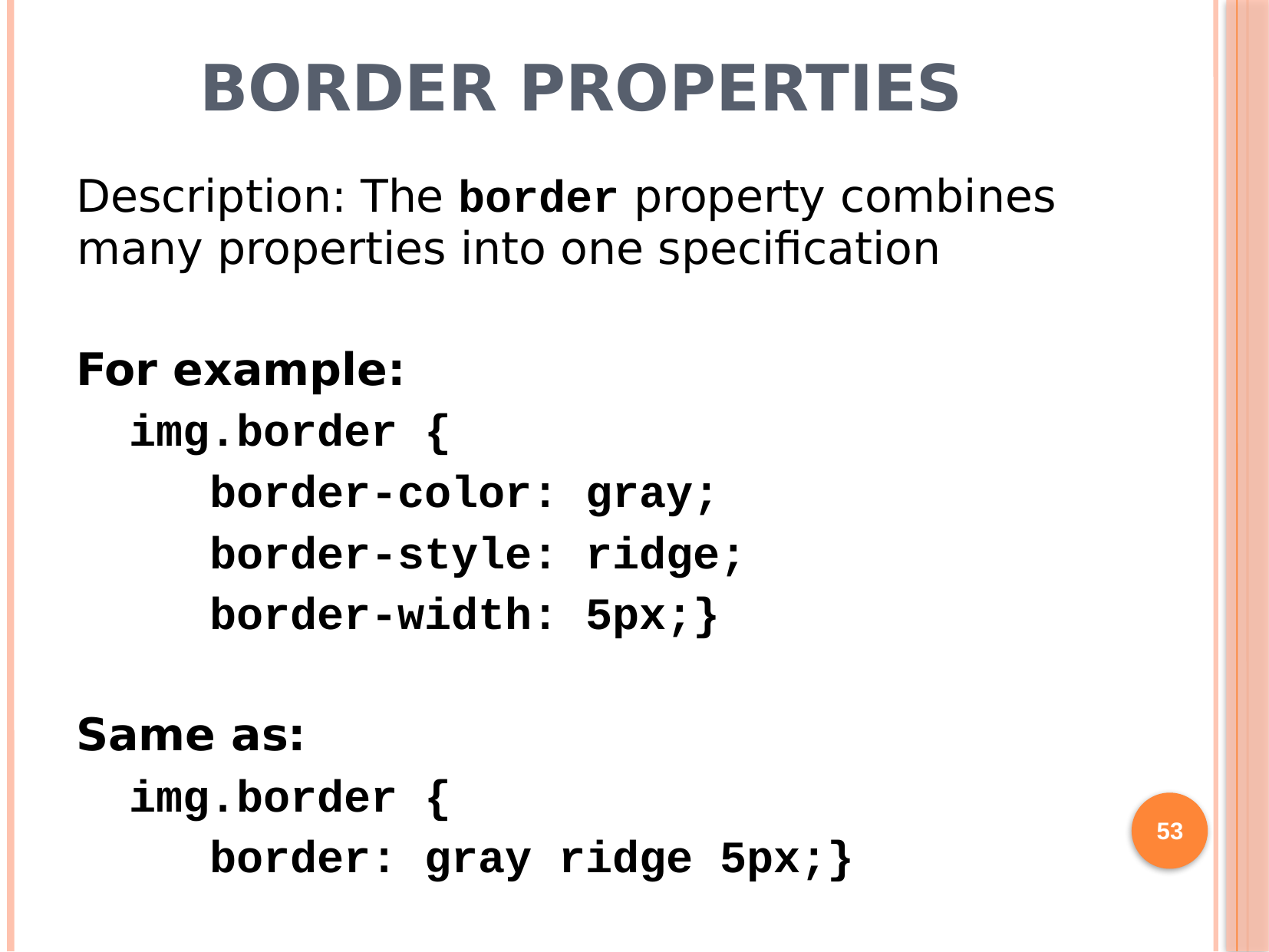

# border Properties
Description: The border property combines many properties into one specification

For example:
img.border {
   border-color: gray;
   border-style: ridge;
   border-width: 5px;}

Same as:
img.border {
   border: gray ridge 5px;}
53